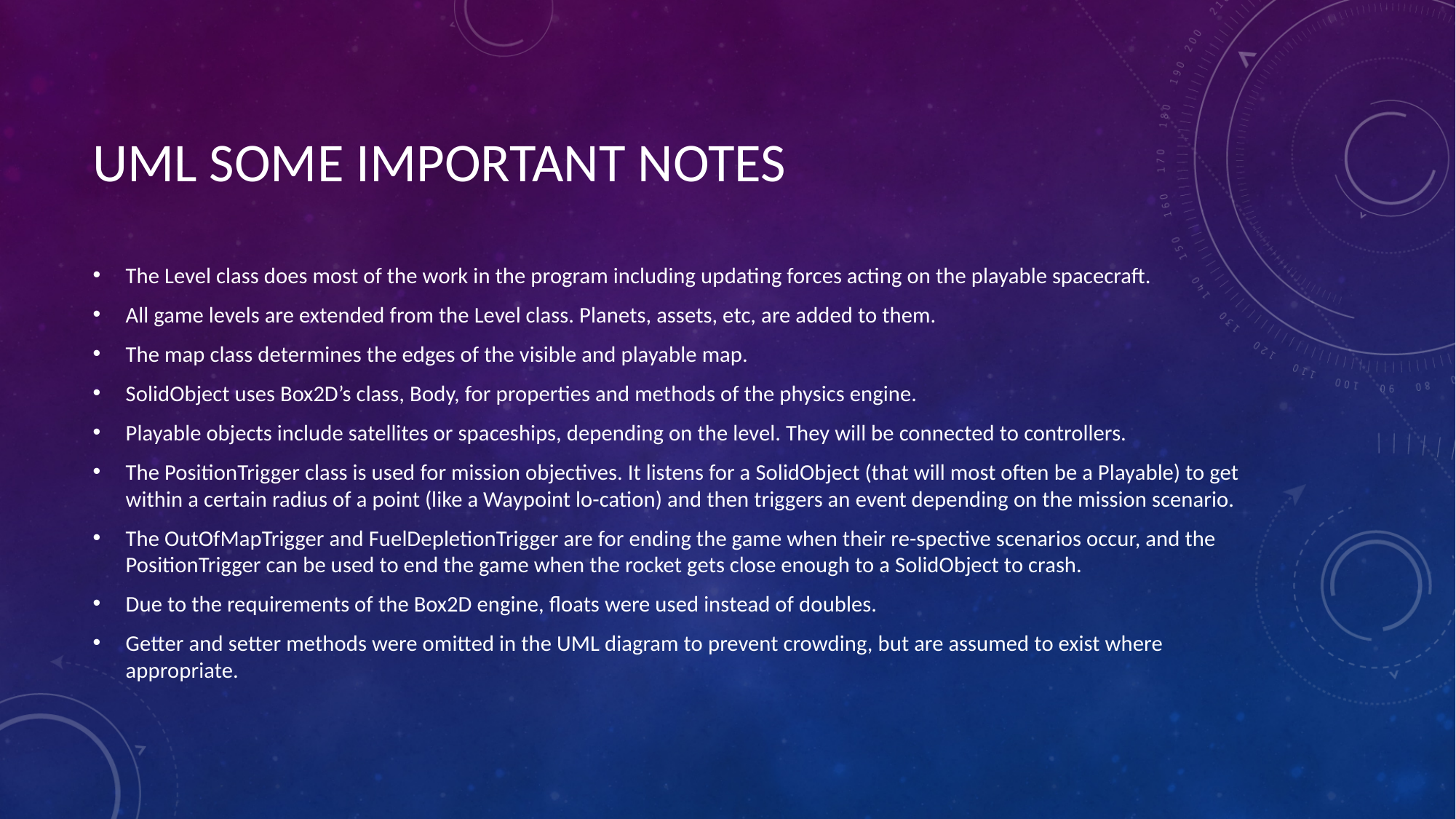

# Uml some ımportant notes
The Level class does most of the work in the program including updating forces acting on the playable spacecraft.
All game levels are extended from the Level class. Planets, assets, etc, are added to them.
The map class determines the edges of the visible and playable map.
SolidObject uses Box2D’s class, Body, for properties and methods of the physics engine.
Playable objects include satellites or spaceships, depending on the level. They will be connected to controllers.
The PositionTrigger class is used for mission objectives. It listens for a SolidObject (that will most often be a Playable) to get within a certain radius of a point (like a Waypoint lo-cation) and then triggers an event depending on the mission scenario.
The OutOfMapTrigger and FuelDepletionTrigger are for ending the game when their re-spective scenarios occur, and the PositionTrigger can be used to end the game when the rocket gets close enough to a SolidObject to crash.
Due to the requirements of the Box2D engine, floats were used instead of doubles.
Getter and setter methods were omitted in the UML diagram to prevent crowding, but are assumed to exist where appropriate.